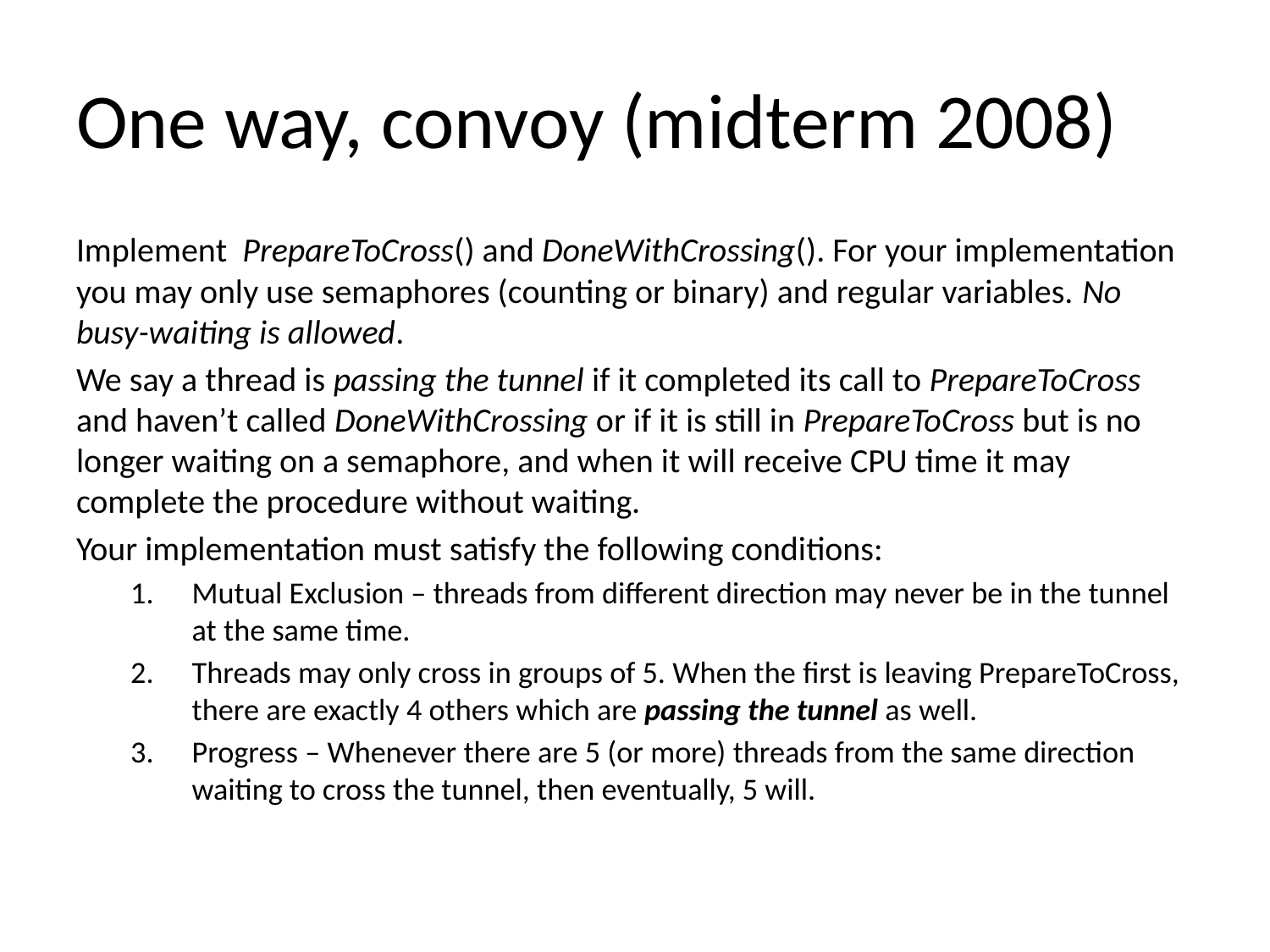

# One way, convoy (midterm 2008)
Implement  PrepareToCross() and DoneWithCrossing(). For your implementation you may only use semaphores (counting or binary) and regular variables. No busy-waiting is allowed.
We say a thread is passing the tunnel if it completed its call to PrepareToCross and haven’t called DoneWithCrossing or if it is still in PrepareToCross but is no longer waiting on a semaphore, and when it will receive CPU time it may complete the procedure without waiting.
Your implementation must satisfy the following conditions:
Mutual Exclusion – threads from different direction may never be in the tunnel at the same time.
Threads may only cross in groups of 5. When the first is leaving PrepareToCross, there are exactly 4 others which are passing the tunnel as well.
Progress – Whenever there are 5 (or more) threads from the same direction waiting to cross the tunnel, then eventually, 5 will.